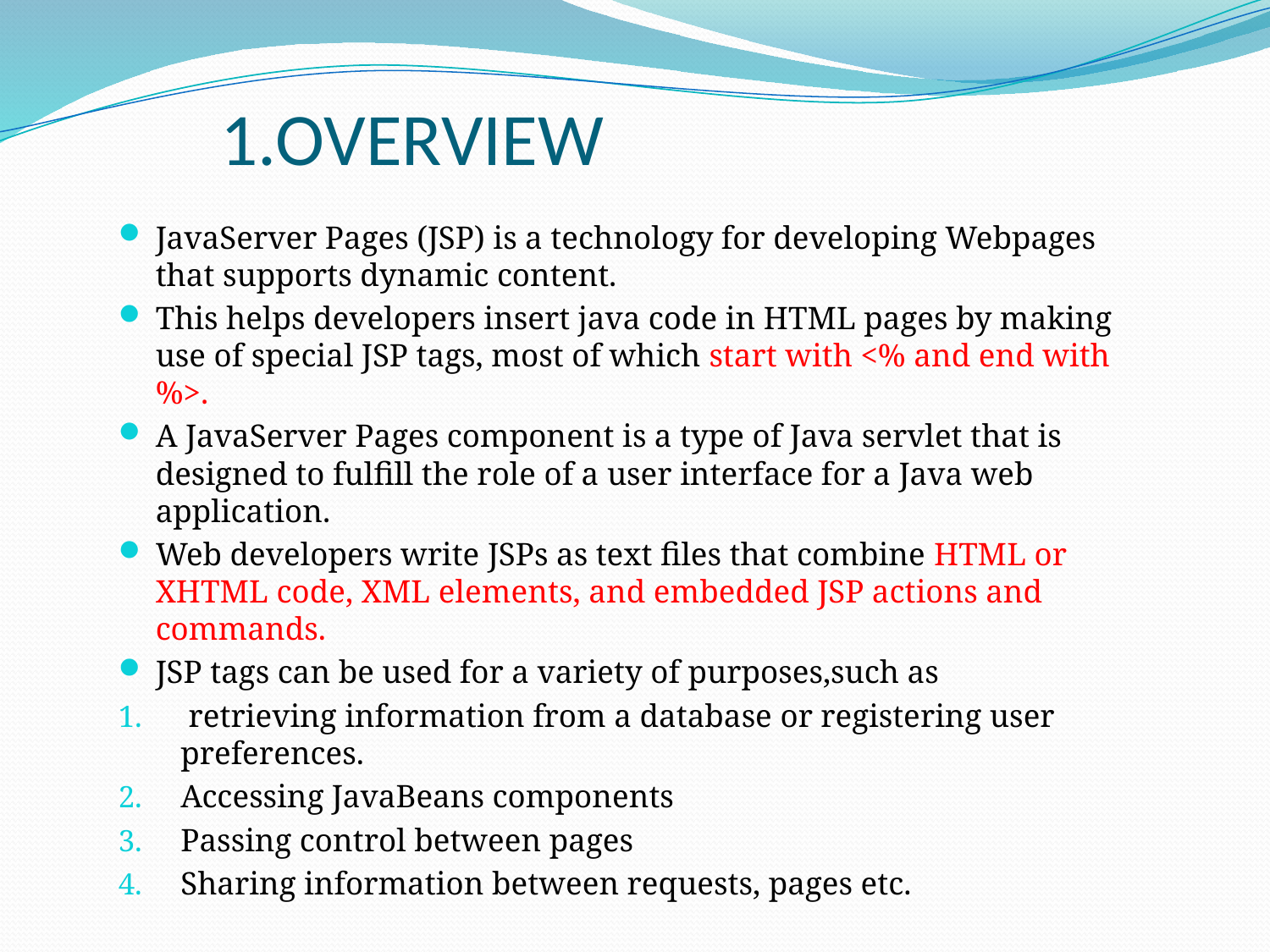

# 1.OVERVIEW
JavaServer Pages (JSP) is a technology for developing Webpages that supports dynamic content.
This helps developers insert java code in HTML pages by making use of special JSP tags, most of which start with <% and end with %>.
A JavaServer Pages component is a type of Java servlet that is designed to fulfill the role of a user interface for a Java web application.
Web developers write JSPs as text files that combine HTML or XHTML code, XML elements, and embedded JSP actions and commands.
JSP tags can be used for a variety of purposes,such as
 retrieving information from a database or registering user preferences.
Accessing JavaBeans components
Passing control between pages
Sharing information between requests, pages etc.